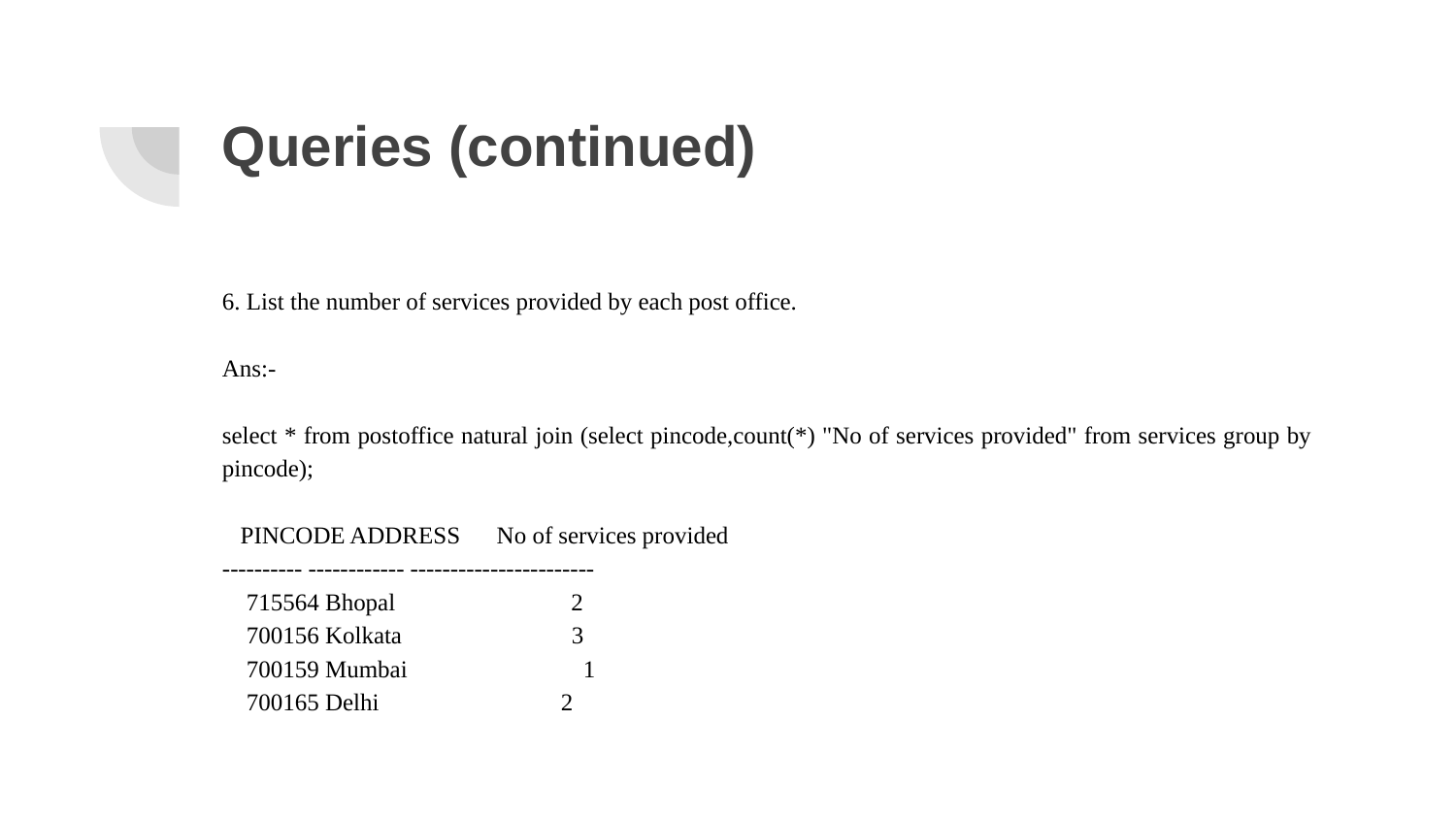

# Queries (continued)
6. List the number of services provided by each post office.

Ans:-

select * from postoffice natural join (select pincode,count(*) "No of services provided" from services group by pincode);

   PINCODE ADDRESS      No of services provided
---------- ------------ -----------------------
    715564 Bhopal                             2
    700156 Kolkata                            3
    700159 Mumbai                             1
    700165 Delhi                              2